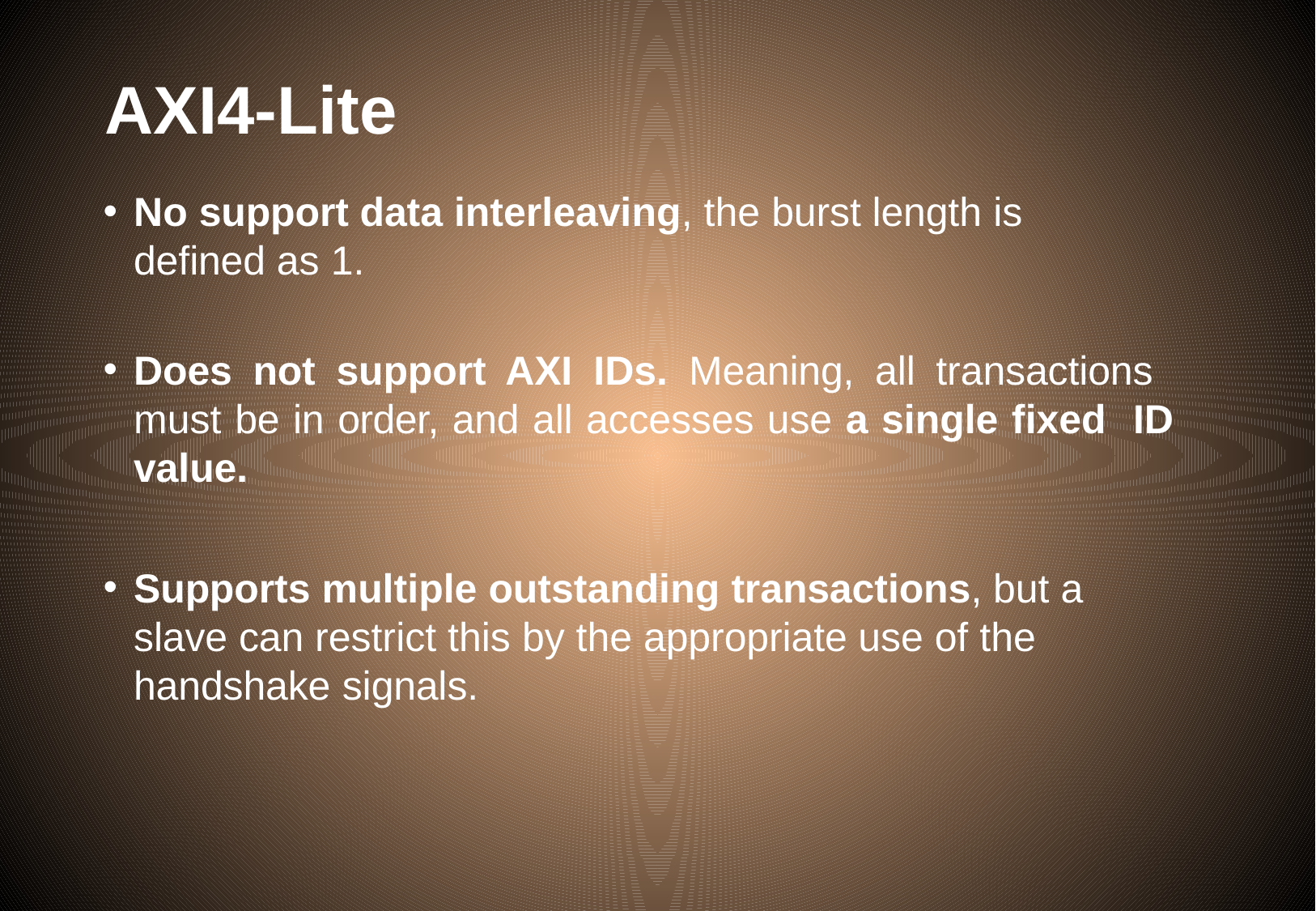

# AXI4-Lite
No support data interleaving, the burst length is
defined as 1.

Does not support AXI IDs. Meaning, all transactions  must be in order, and all accesses use a single fixed  ID value.

Supports multiple outstanding transactions, but a  slave can restrict this by the appropriate use of the  handshake signals.